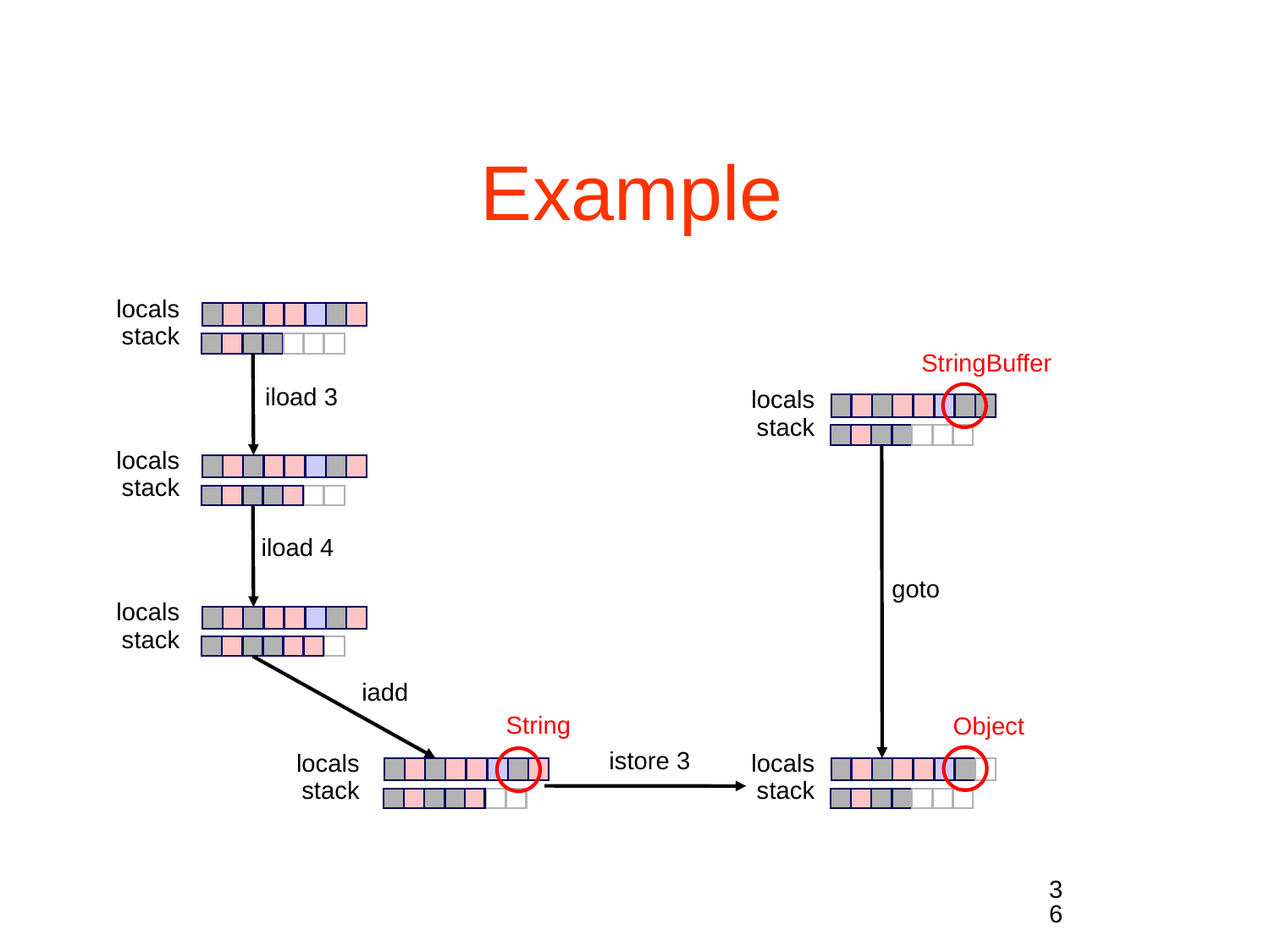

# Example
locals
stack

StringBuffer

iload 3

locals
stack

locals
stack

iload 4
goto
locals
stack

iadd
String
Object
istore 3

locals
stack

locals
stack

36